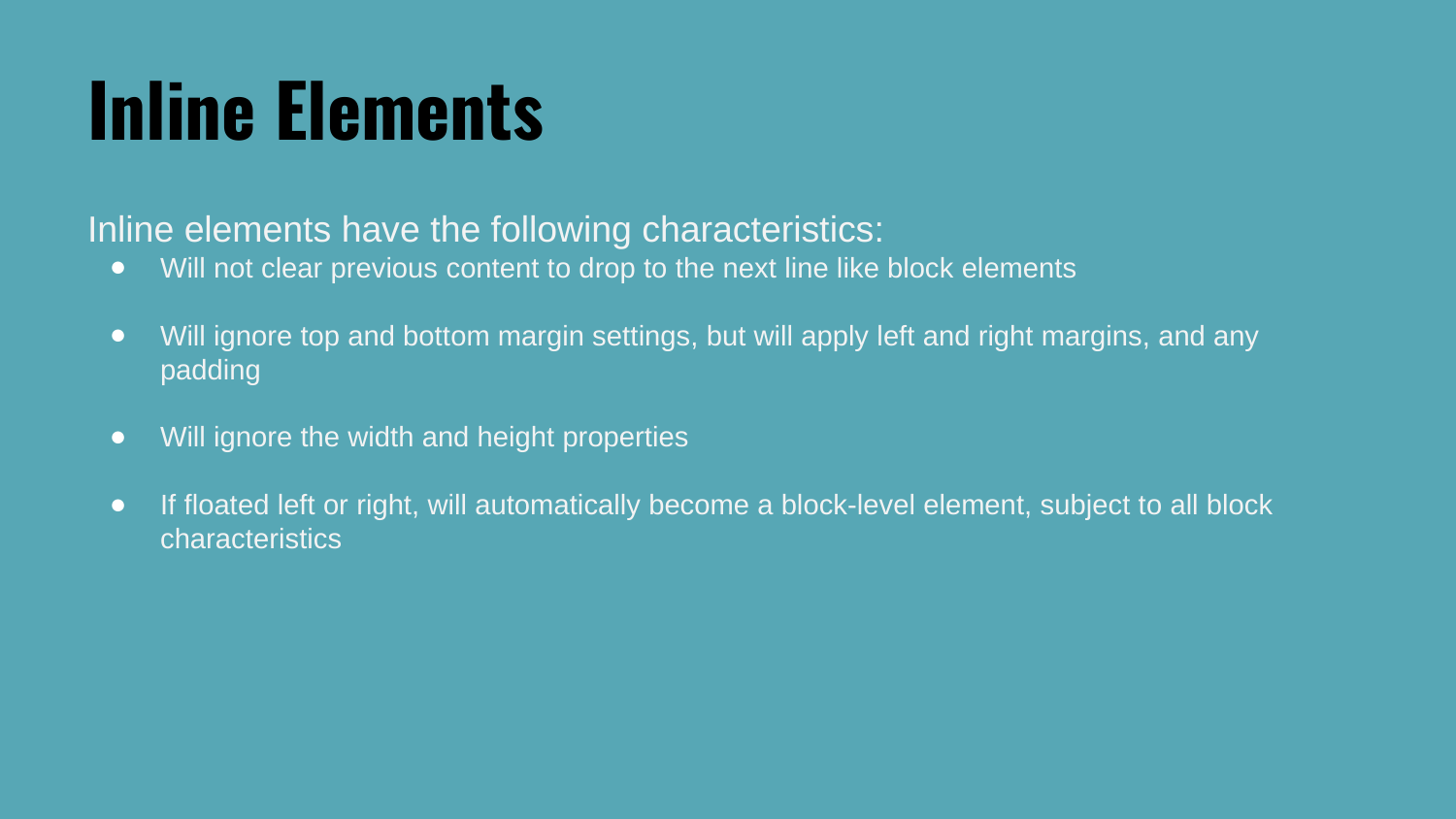

# Inline Elements
Inline elements have the following characteristics:
Will not clear previous content to drop to the next line like block elements

Will ignore top and bottom margin settings, but will apply left and right margins, and any padding

Will ignore the width and height properties

If floated left or right, will automatically become a block-level element, subject to all block characteristics